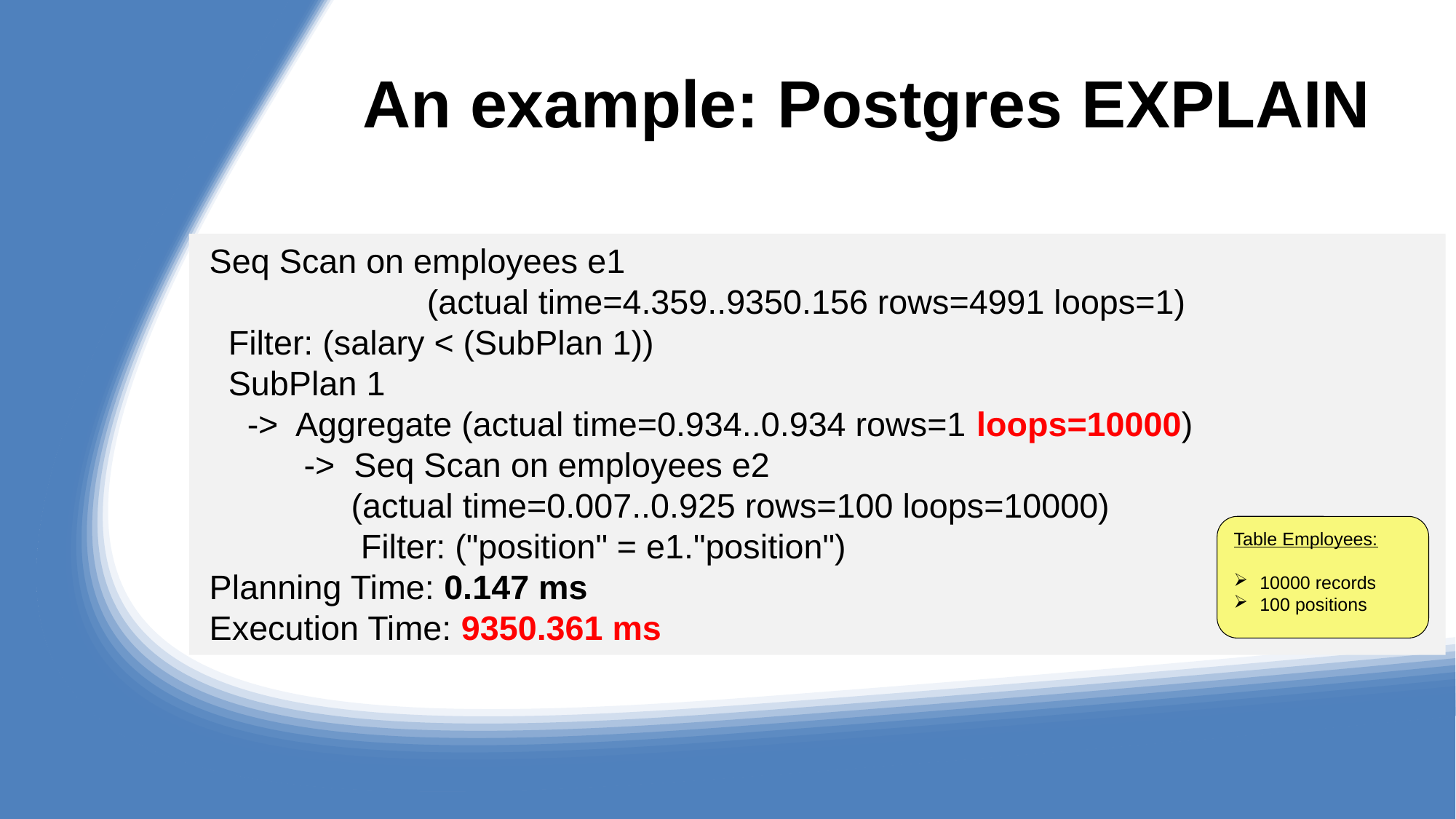

# An example: Postgres EXPLAIN
 Seq Scan on employees e1
                        (actual time=4.359..9350.156 rows=4991 loops=1)
   Filter: (salary < (SubPlan 1))
   SubPlan 1
     ->  Aggregate (actual time=0.934..0.934 rows=1 loops=10000)
           ->  Seq Scan on employees e2
                (actual time=0.007..0.925 rows=100 loops=10000)
                 Filter: ("position" = e1."position")
 Planning Time: 0.147 ms
 Execution Time: 9350.361 ms
Table Employees:

10000 records
100 positions

13